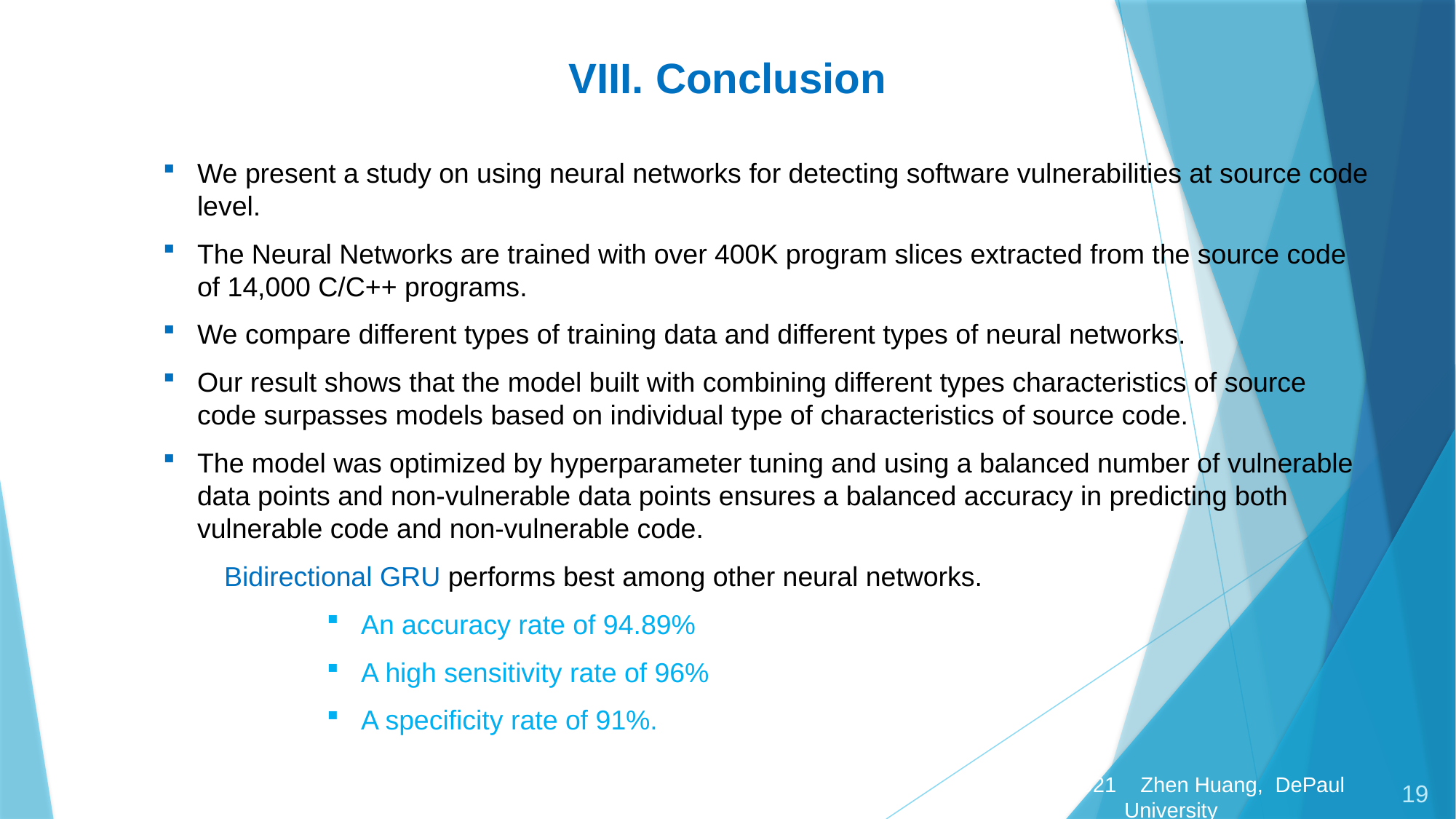

VIII. Conclusion
We present a study on using neural networks for detecting software vulnerabilities at source code level.
The Neural Networks are trained with over 400K program slices extracted from the source code of 14,000 C/C++ programs.
We compare different types of training data and different types of neural networks.
Our result shows that the model built with combining different types characteristics of source code surpasses models based on individual type of characteristics of source code.
The model was optimized by hyperparameter tuning and using a balanced number of vulnerable data points and non-vulnerable data points ensures a balanced accuracy in predicting both vulnerable code and non-vulnerable code.
        Bidirectional GRU performs best among other neural networks.
An accuracy rate of 94.89%
A high sensitivity rate of 96%
A specificity rate of 91%.

19
ICMLC 2021    Zhen Huang,  DePaul University